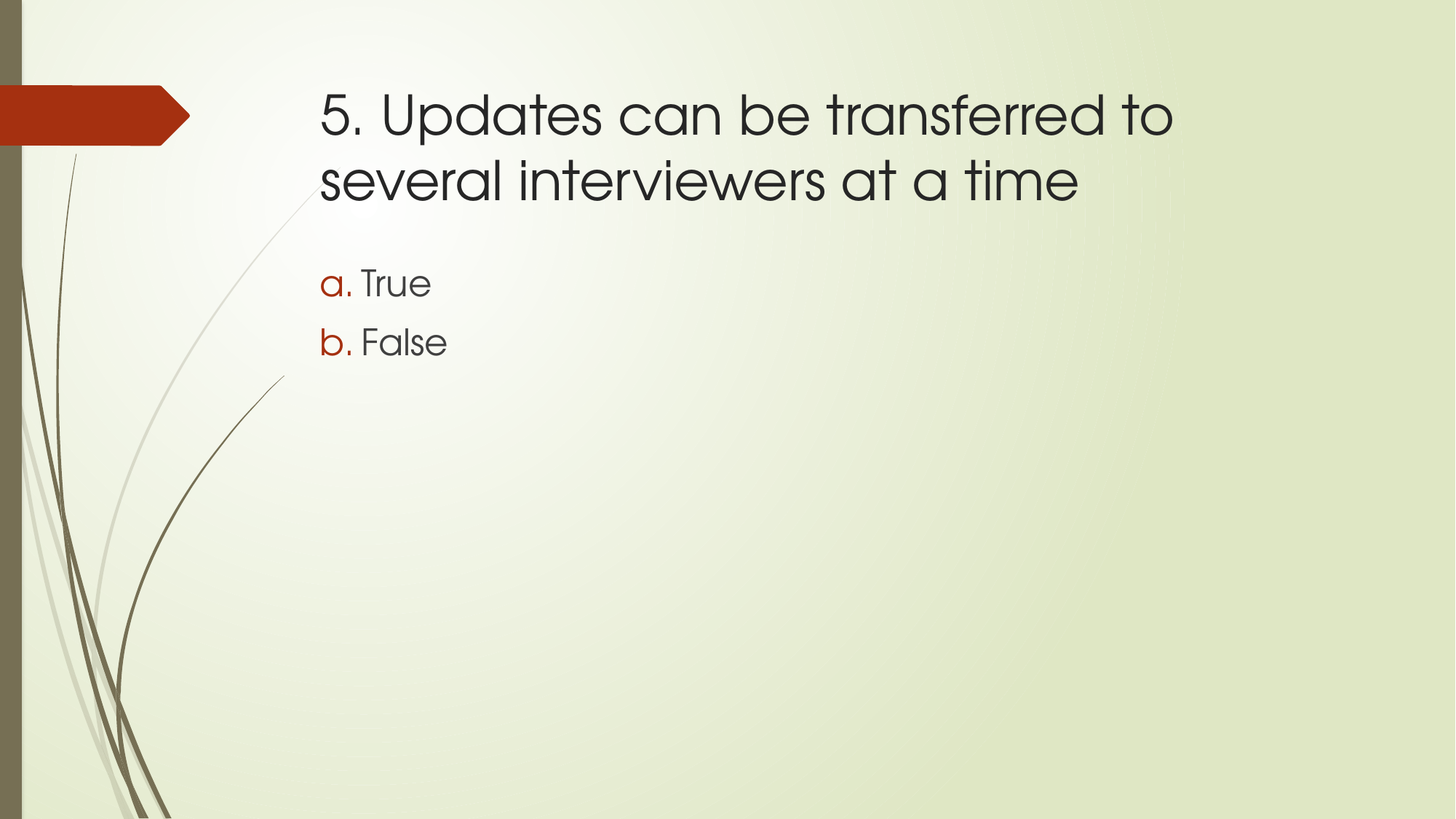

# 5. Updates can be transferred to several interviewers at a time
True
False